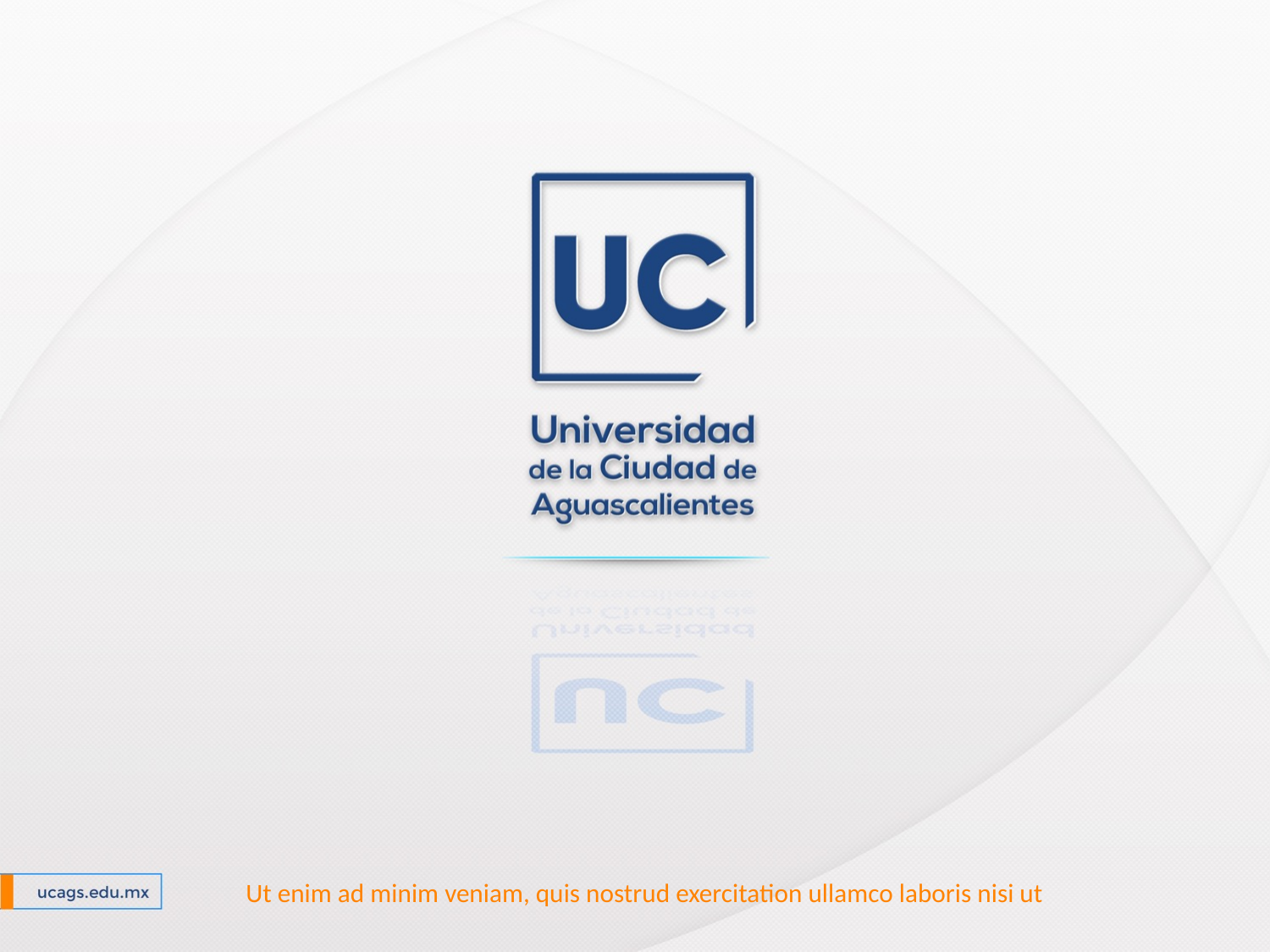

Ut enim ad minim veniam, quis nostrud exercitation ullamco laboris nisi ut